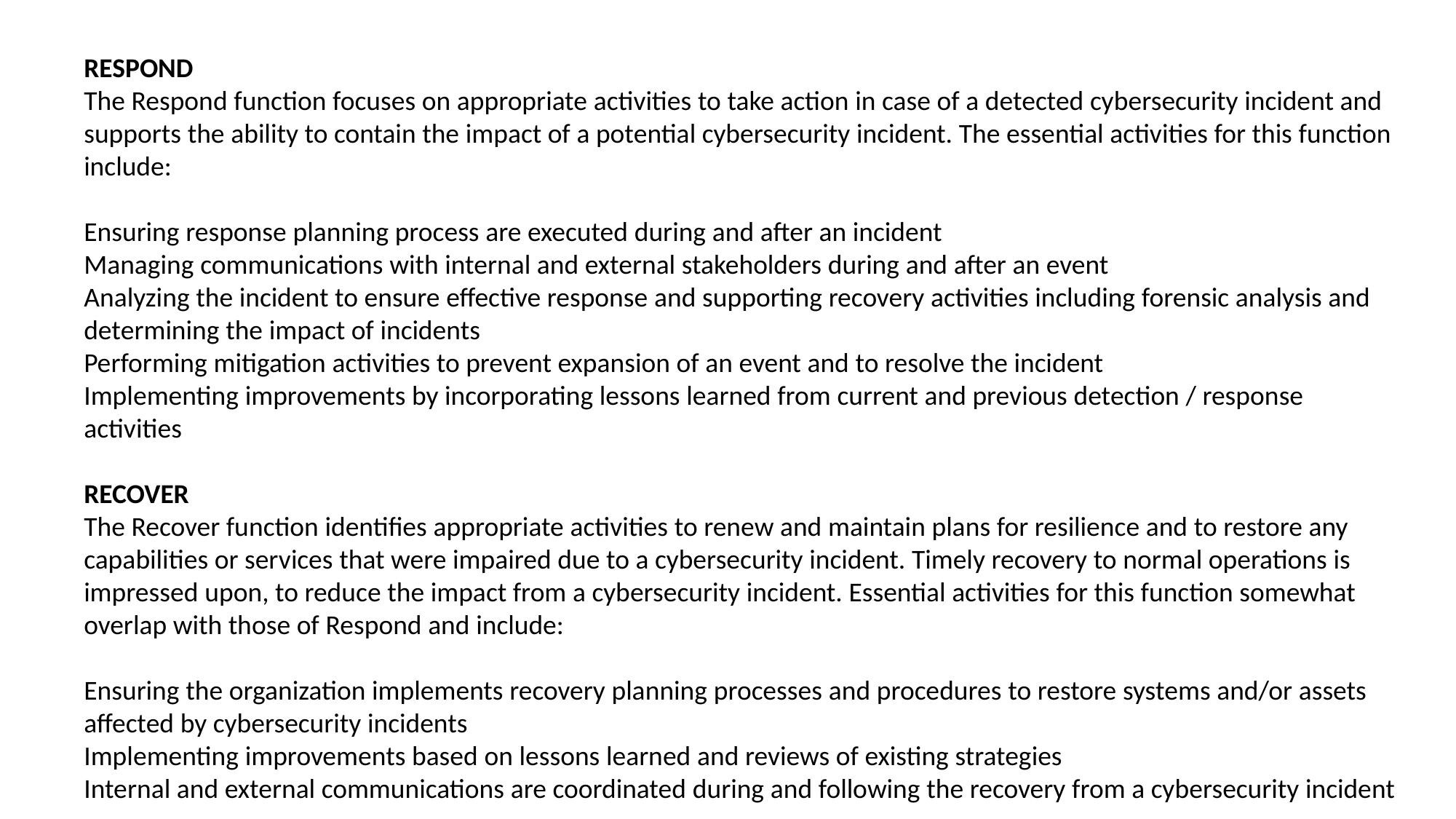

RESPOND
The Respond function focuses on appropriate activities to take action in case of a detected cybersecurity incident and supports the ability to contain the impact of a potential cybersecurity incident. The essential activities for this function include:

Ensuring response planning process are executed during and after an incident
Managing communications with internal and external stakeholders during and after an event
Analyzing the incident to ensure effective response and supporting recovery activities including forensic analysis and determining the impact of incidents
Performing mitigation activities to prevent expansion of an event and to resolve the incident
Implementing improvements by incorporating lessons learned from current and previous detection / response activities

RECOVER
The Recover function identifies appropriate activities to renew and maintain plans for resilience and to restore any capabilities or services that were impaired due to a cybersecurity incident. Timely recovery to normal operations is impressed upon, to reduce the impact from a cybersecurity incident. Essential activities for this function somewhat overlap with those of Respond and include:

Ensuring the organization implements recovery planning processes and procedures to restore systems and/or assets affected by cybersecurity incidents
Implementing improvements based on lessons learned and reviews of existing strategies
Internal and external communications are coordinated during and following the recovery from a cybersecurity incident